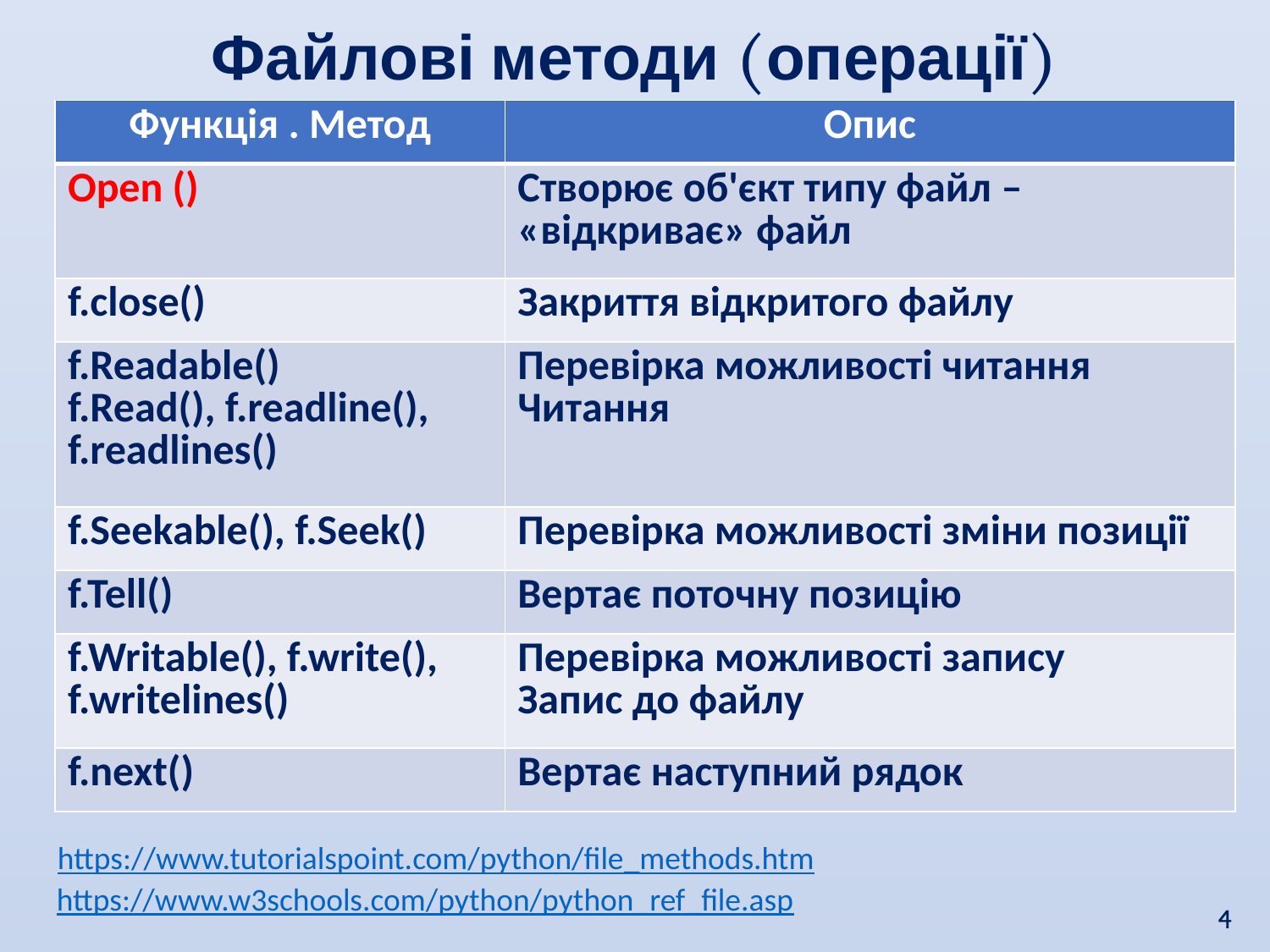

Файлові методи (операції)
| Функція . Метод | Опис |
| --- | --- |
| Open () | Створює об'єкт типу файл – «відкриває» файл |
| f.close() | Закриття відкритого файлу |
| f.Readable() f.Read(), f.readline(), f.readlines() | Перевірка можливості читання Читання |
| f.Seekable(), f.Seek() | Перевірка можливості зміни позиції |
| f.Tell() | Вертає поточну позицію |
| f.Writable(), f.write(), f.writelines() | Перевірка можливості запису Запис до файлу |
| f.next() | Вертає наступний рядок |
https://www.tutorialspoint.com/python/file_methods.htm
https://www.w3schools.com/python/python_ref_file.asp
4